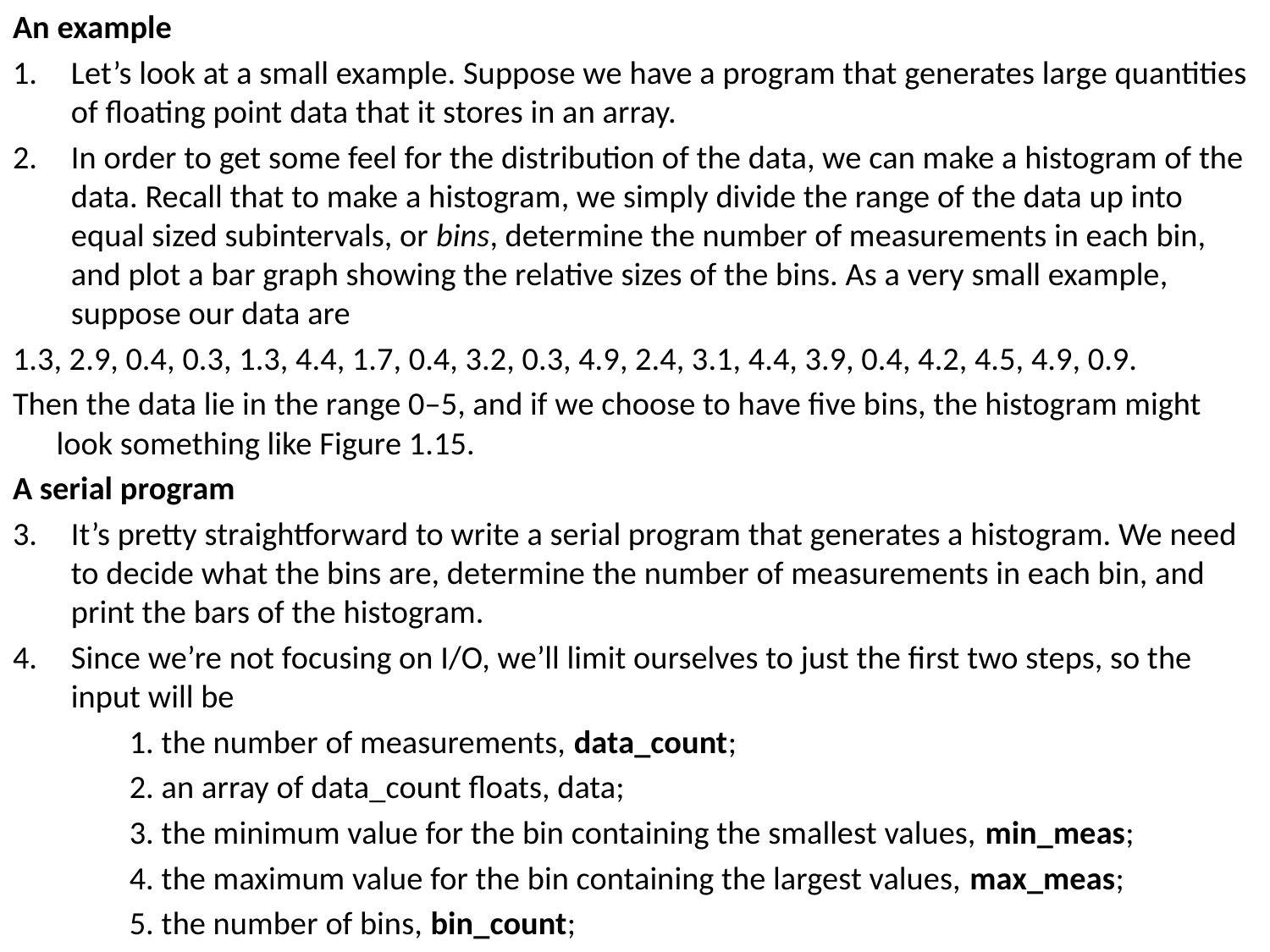

An example
Let’s look at a small example. Suppose we have a program that generates large quantities of floating point data that it stores in an array.
In order to get some feel for the distribution of the data, we can make a histogram of the data. Recall that to make a histogram, we simply divide the range of the data up into equal sized subintervals, or bins, determine the number of measurements in each bin, and plot a bar graph showing the relative sizes of the bins. As a very small example, suppose our data are
1.3, 2.9, 0.4, 0.3, 1.3, 4.4, 1.7, 0.4, 3.2, 0.3, 4.9, 2.4, 3.1, 4.4, 3.9, 0.4, 4.2, 4.5, 4.9, 0.9.
Then the data lie in the range 0–5, and if we choose to have five bins, the histogram might look something like Figure 1.15.
A serial program
It’s pretty straightforward to write a serial program that generates a histogram. We need to decide what the bins are, determine the number of measurements in each bin, and print the bars of the histogram.
Since we’re not focusing on I/O, we’ll limit ourselves to just the first two steps, so the input will be
1. the number of measurements, data_count;
2. an array of data_count floats, data;
3. the minimum value for the bin containing the smallest values, min_meas;
4. the maximum value for the bin containing the largest values, max_meas;
5. the number of bins, bin_count;